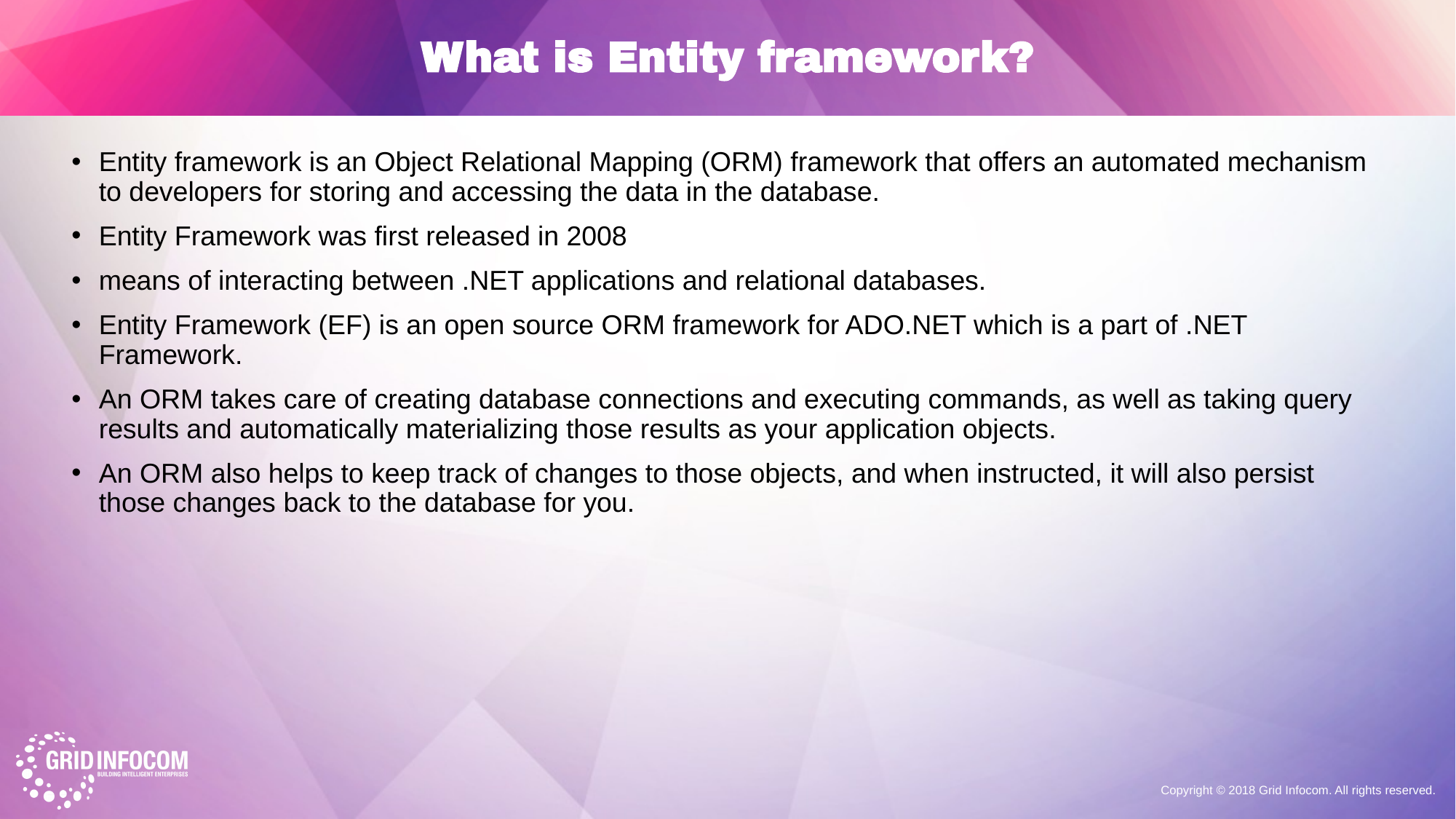

# What is Entity framework?
Entity framework is an Object Relational Mapping (ORM) framework that offers an automated mechanism to developers for storing and accessing the data in the database.
Entity Framework was first released in 2008
means of interacting between .NET applications and relational databases.
Entity Framework (EF) is an open source ORM framework for ADO.NET which is a part of .NET Framework.
An ORM takes care of creating database connections and executing commands, as well as taking query results and automatically materializing those results as your application objects.
An ORM also helps to keep track of changes to those objects, and when instructed, it will also persist those changes back to the database for you.